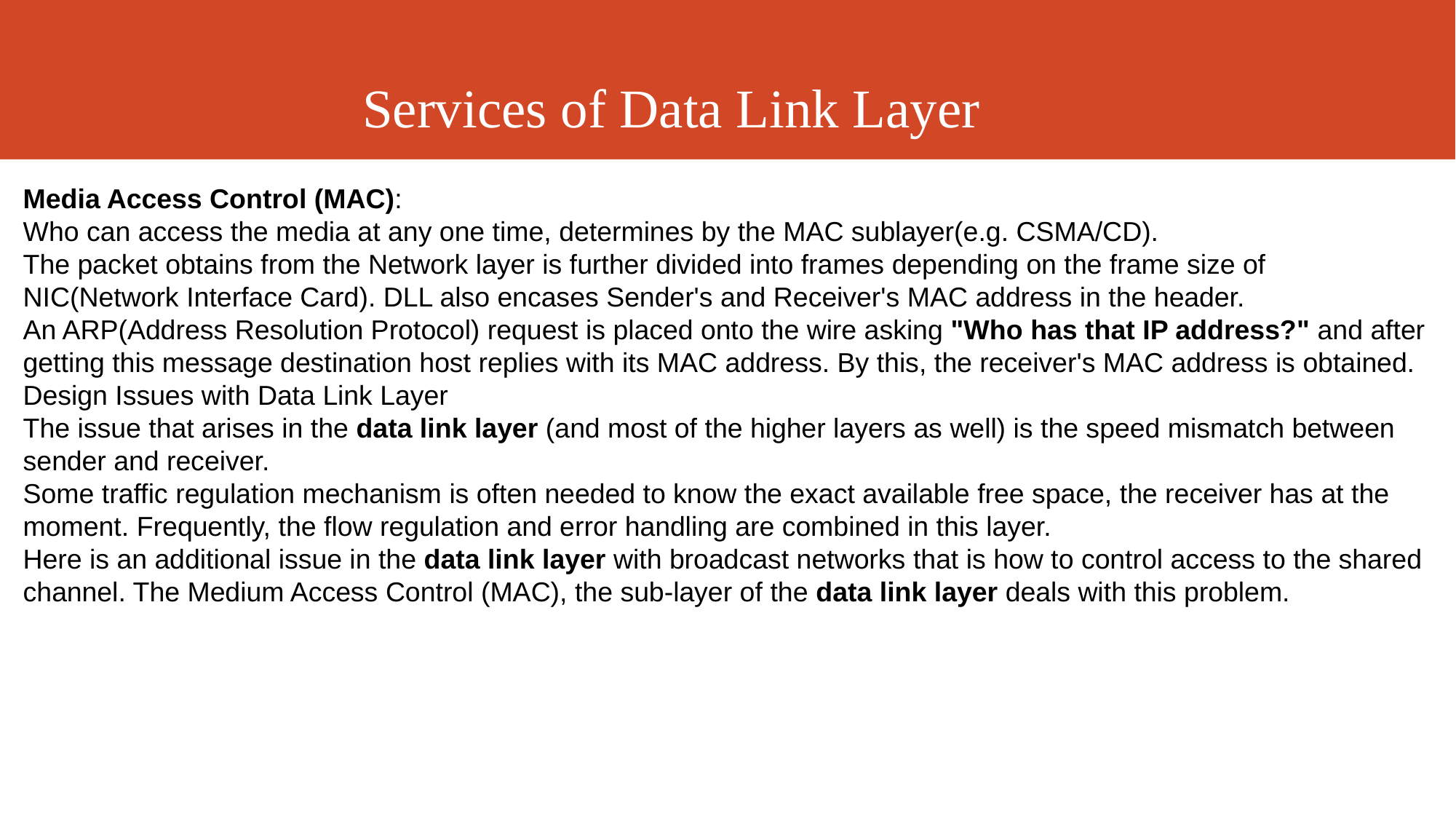

# Services of Data Link Layer
Media Access Control (MAC):
Who can access the media at any one time, determines by the MAC sublayer(e.g. CSMA/CD).
The packet obtains from the Network layer is further divided into frames depending on the frame size of NIC(Network Interface Card). DLL also encases Sender's and Receiver's MAC address in the header.
An ARP(Address Resolution Protocol) request is placed onto the wire asking "Who has that IP address?" and after getting this message destination host replies with its MAC address. By this, the receiver's MAC address is obtained.
Design Issues with Data Link Layer
The issue that arises in the data link layer (and most of the higher layers as well) is the speed mismatch between sender and receiver.
Some traffic regulation mechanism is often needed to know the exact available free space, the receiver has at the moment. Frequently, the flow regulation and error handling are combined in this layer.
Here is an additional issue in the data link layer with broadcast networks that is how to control access to the shared channel. The Medium Access Control (MAC), the sub-layer of the data link layer deals with this problem.